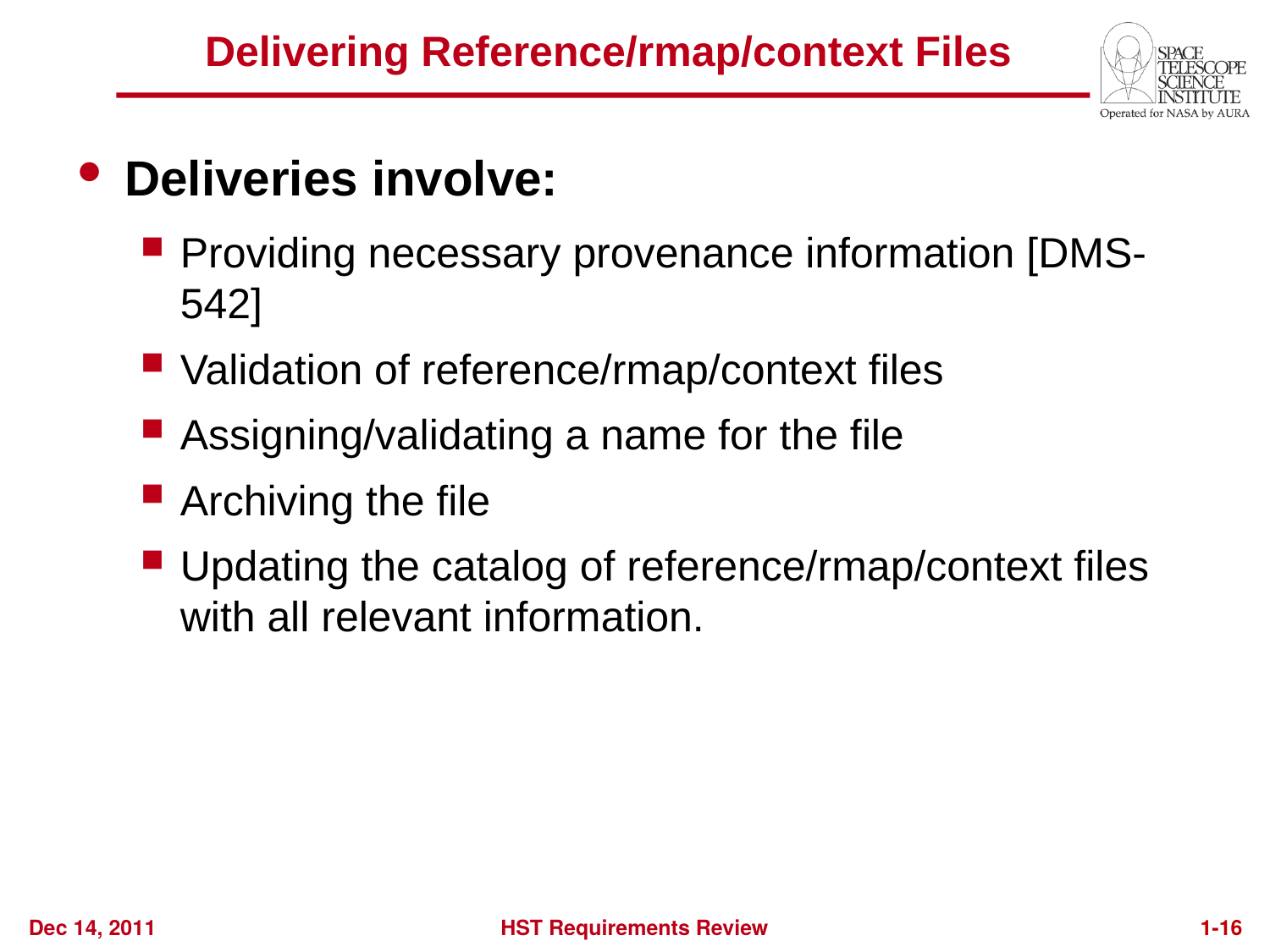

Delivering Reference/rmap/context Files
Deliveries involve:
Providing necessary provenance information [DMS-542]
Validation of reference/rmap/context files
Assigning/validating a name for the file
Archiving the file
Updating the catalog of reference/rmap/context files with all relevant information.
1-16

Dec 14, 2011
HST Requirements Review